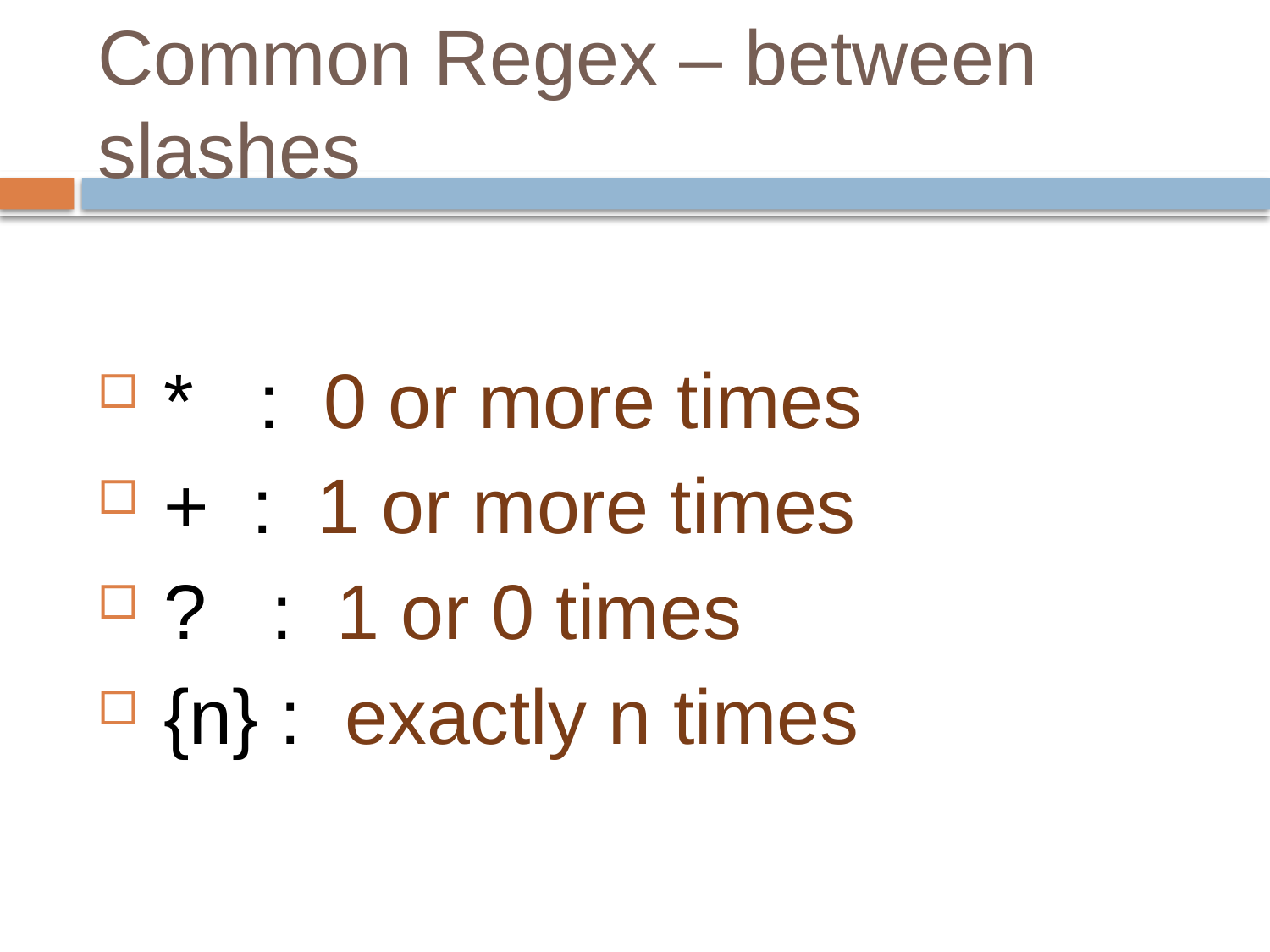

# Common Regex – between slashes
 *   :  0 or more times
 +  :  1 or more times
 ?   :  1 or 0 times
 {n} :  exactly n times